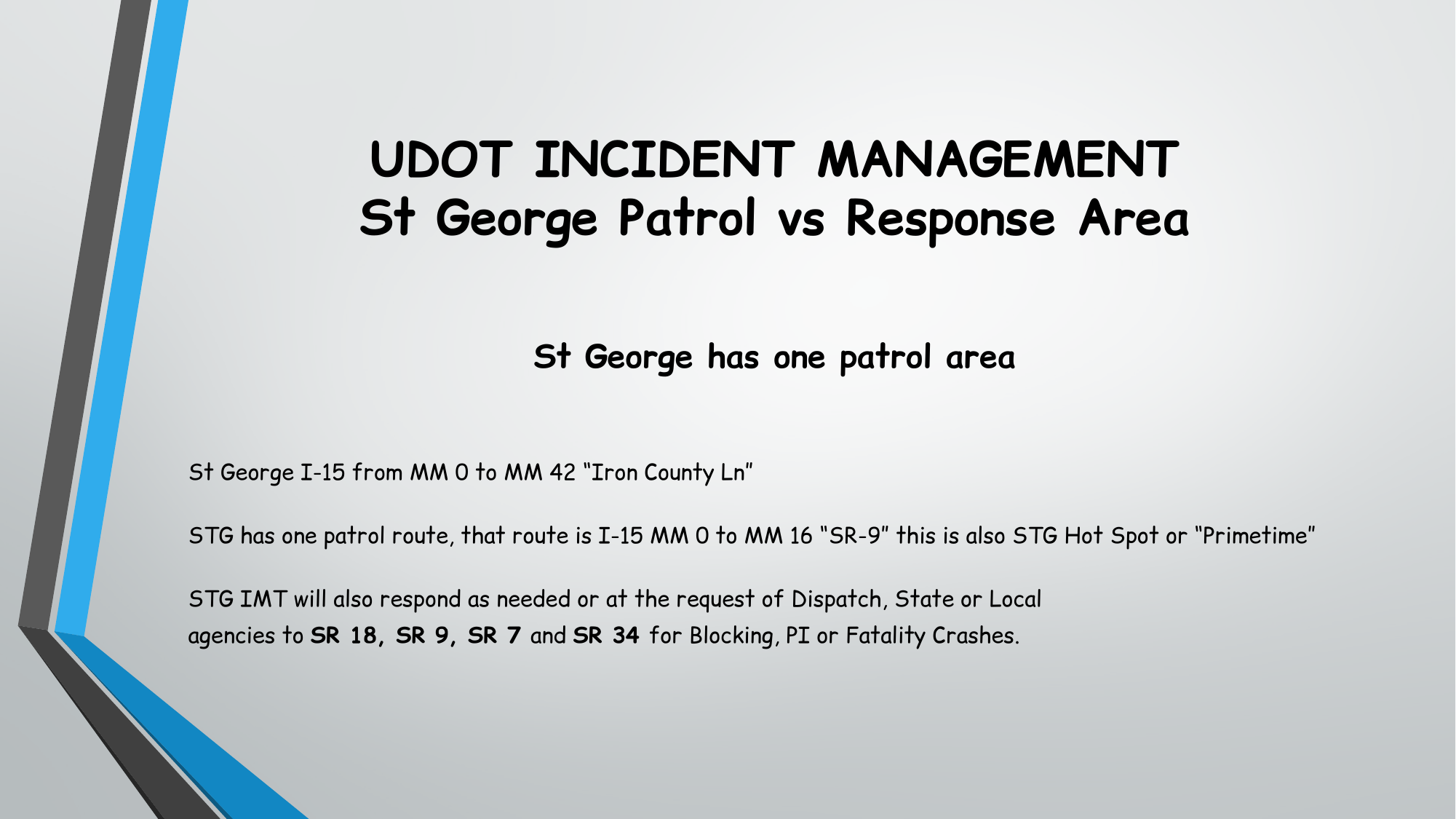

# UDOT INCIDENT MANAGEMENT St George Patrol vs Response Area
St George has one patrol area

St George I-15 from MM 0 to MM 42 “Iron County Ln”
STG has one patrol route, that route is I-15 MM 0 to MM 16 “SR-9” this is also STG Hot Spot or “Primetime”
STG IMT will also respond as needed or at the request of Dispatch, State or Local
agencies to SR 18, SR 9, SR 7 and SR 34 for Blocking, PI or Fatality Crashes.